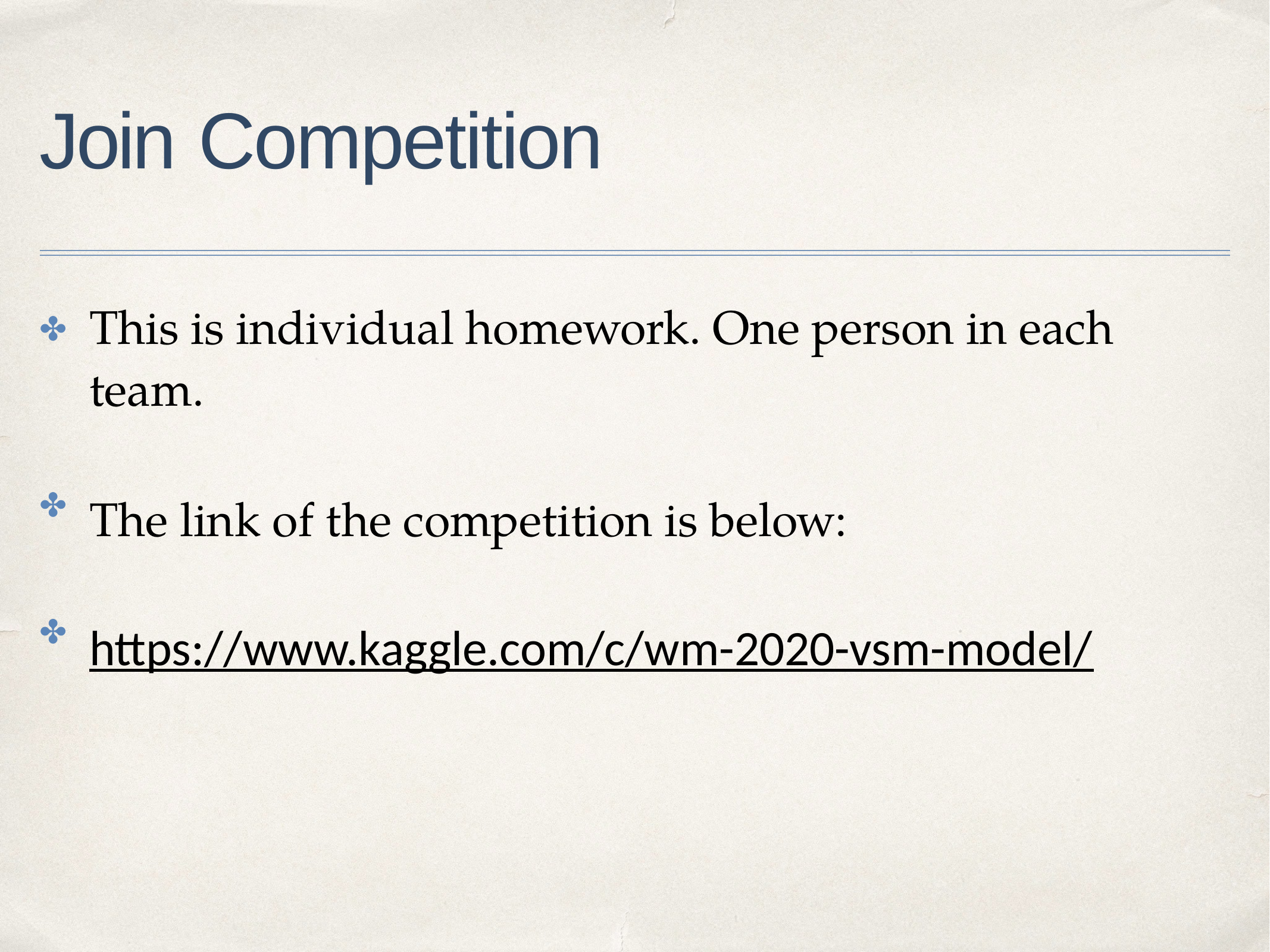

# Join Competition
This is individual homework. One person in each team.
✤
✤
The link of the competition is below:
✤
https://www.kaggle.com/c/wm-2020-vsm-model/